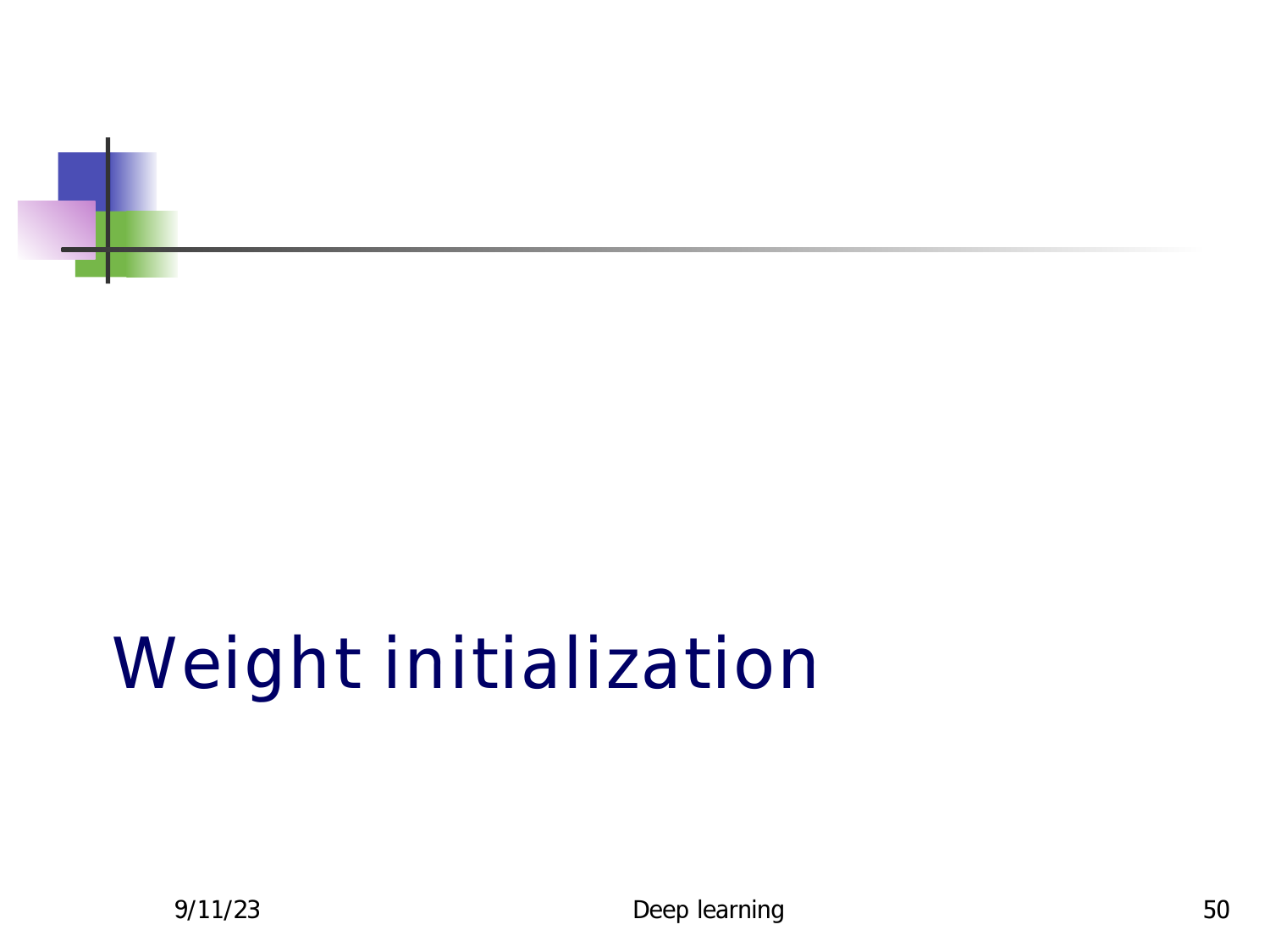

# Weight initialization
9/11/23
Deep learning
50